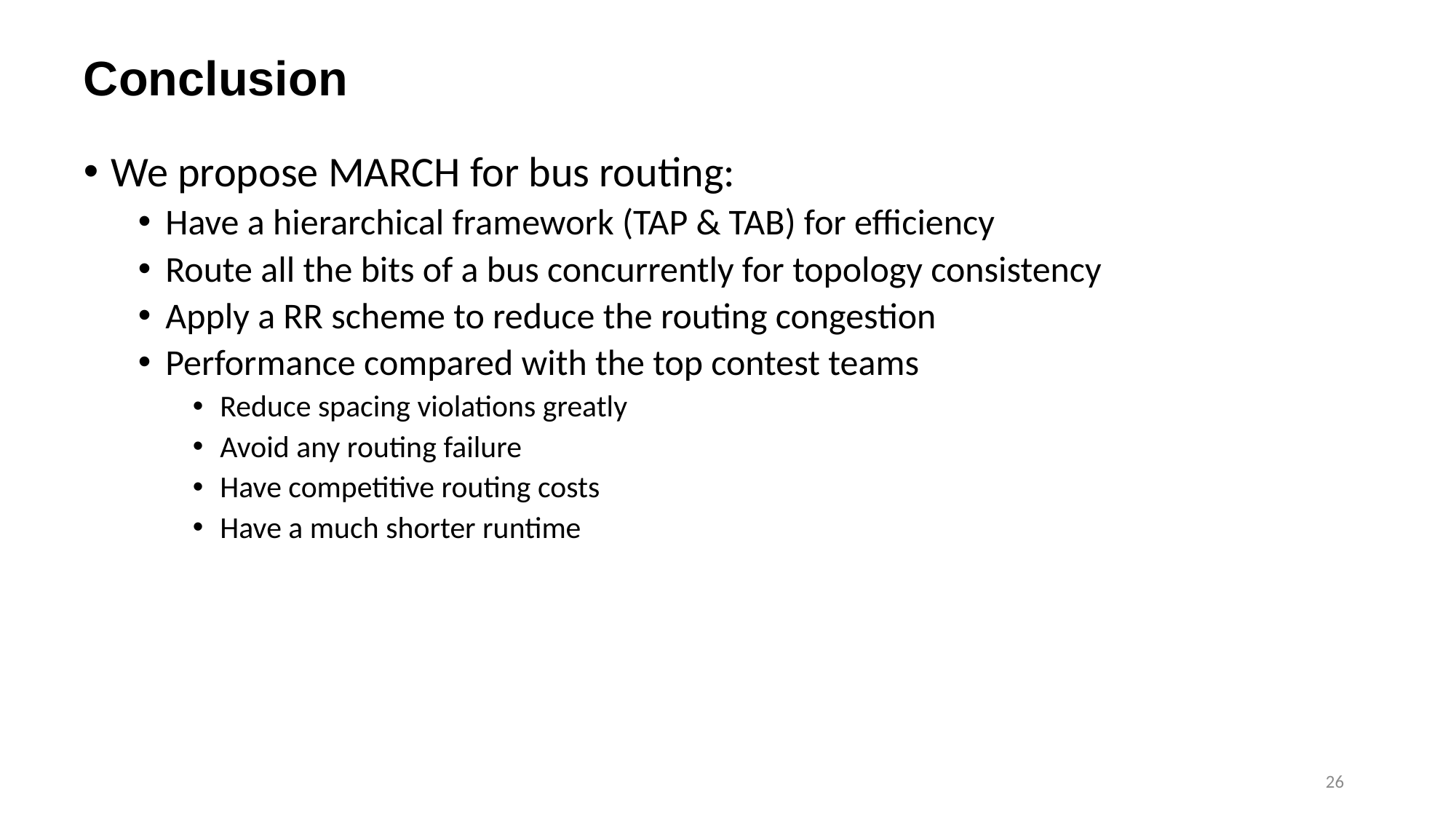

Conclusion
We propose MARCH for bus routing:
Have a hierarchical framework (TAP & TAB) for efficiency
Route all the bits of a bus concurrently for topology consistency
Apply a RR scheme to reduce the routing congestion
Performance compared with the top contest teams
Reduce spacing violations greatly
Avoid any routing failure
Have competitive routing costs
Have a much shorter runtime

26